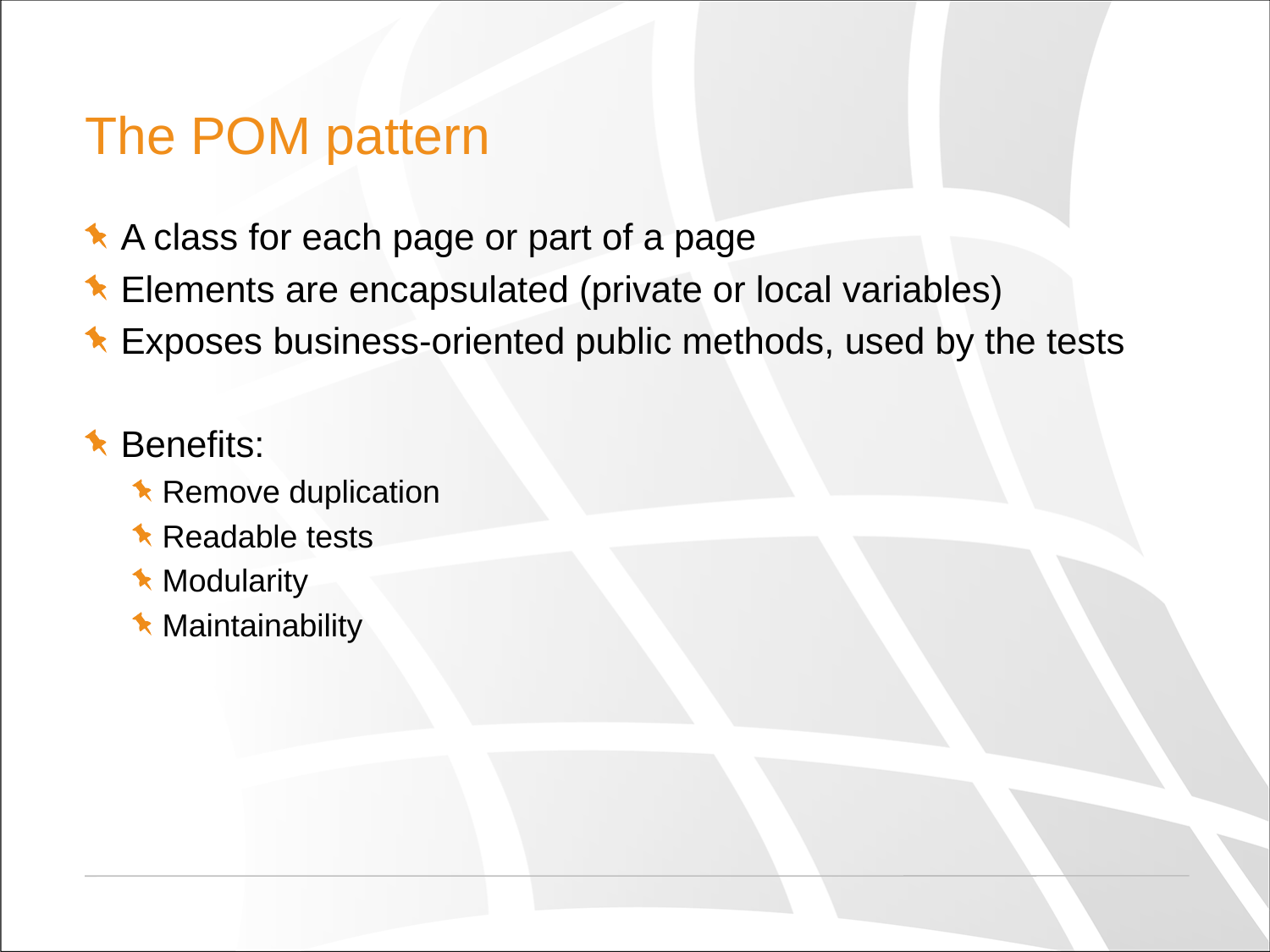

# The POM pattern
A class for each page or part of a page
Elements are encapsulated (private or local variables)
Exposes business-oriented public methods, used by the tests

Benefits:
Remove duplication
Readable tests
Modularity
Maintainability